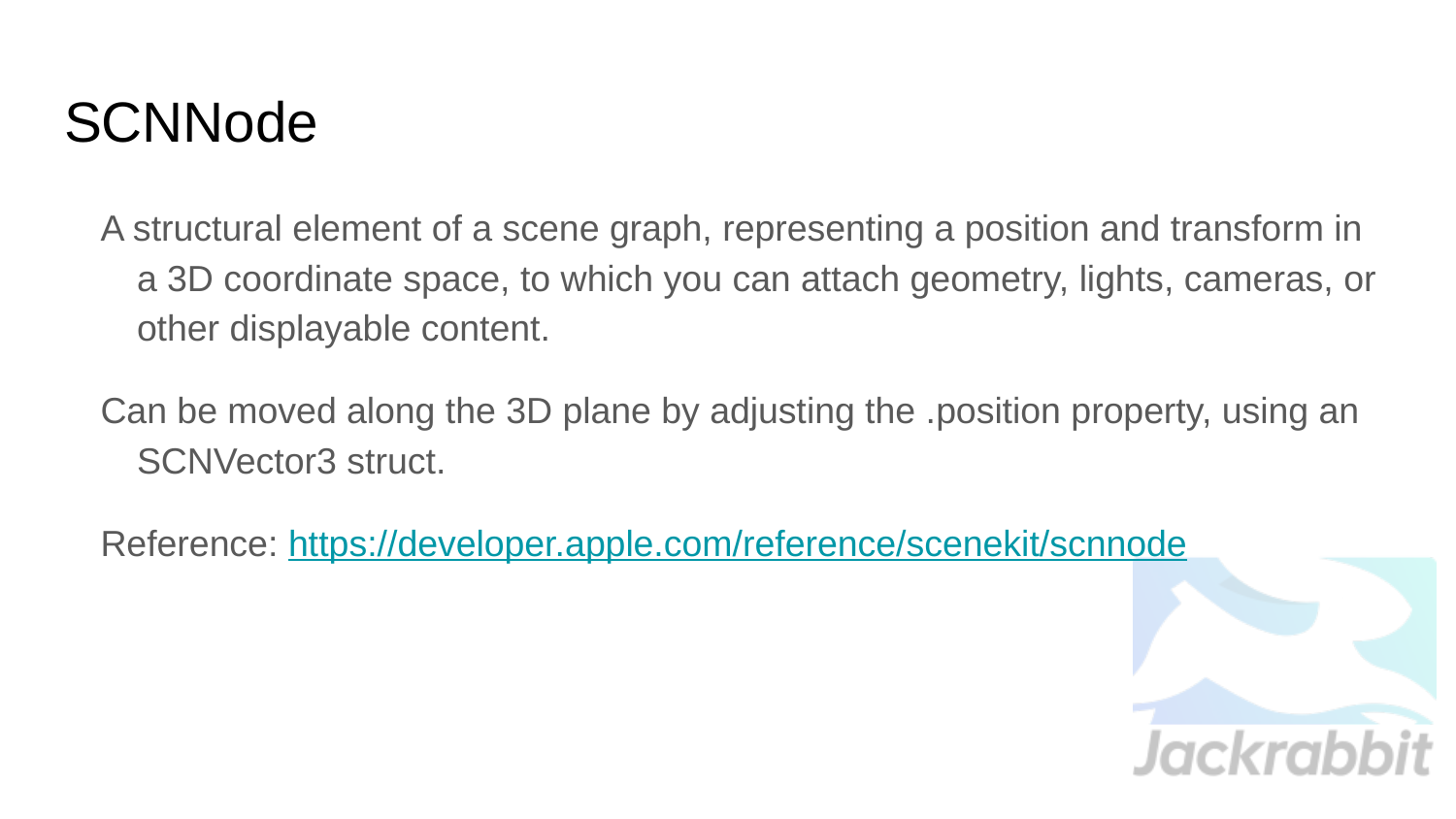

# SCNNode
A structural element of a scene graph, representing a position and transform in a 3D coordinate space, to which you can attach geometry, lights, cameras, or other displayable content.
Can be moved along the 3D plane by adjusting the .position property, using an SCNVector3 struct.
Reference: https://developer.apple.com/reference/scenekit/scnnode